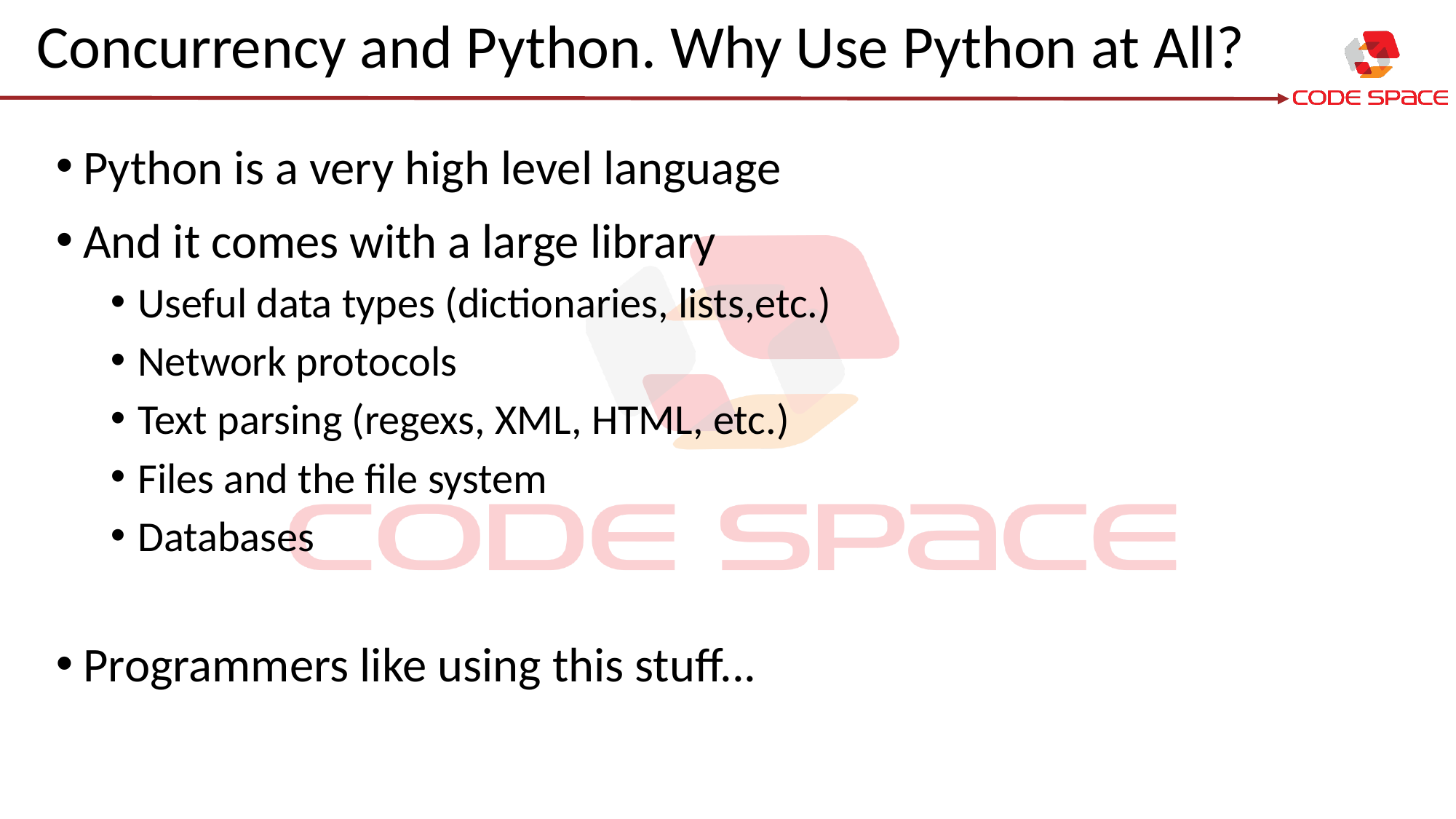

# Concurrency and Python. Why Use Python at All?
Python is a very high level language
And it comes with a large library
Useful data types (dictionaries, lists,etc.)
Network protocols
Text parsing (regexs, XML, HTML, etc.)
Files and the file system
Databases

Programmers like using this stuff...